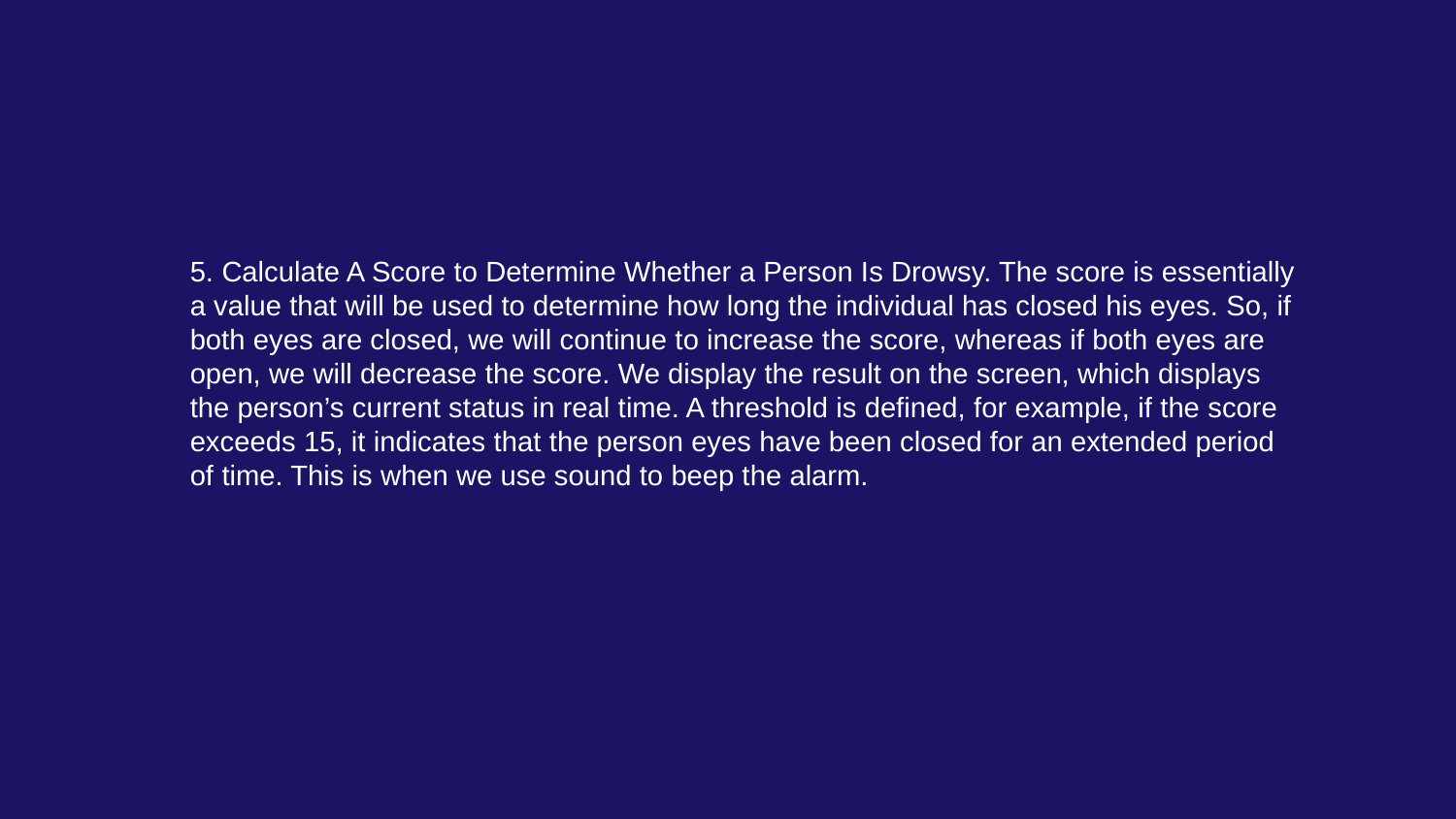

5. Calculate A Score to Determine Whether a Person Is Drowsy. The score is essentially a value that will be used to determine how long the individual has closed his eyes. So, if both eyes are closed, we will continue to increase the score, whereas if both eyes are open, we will decrease the score. We display the result on the screen, which displays the person’s current status in real time. A threshold is defined, for example, if the score exceeds 15, it indicates that the person eyes have been closed for an extended period of time. This is when we use sound to beep the alarm.